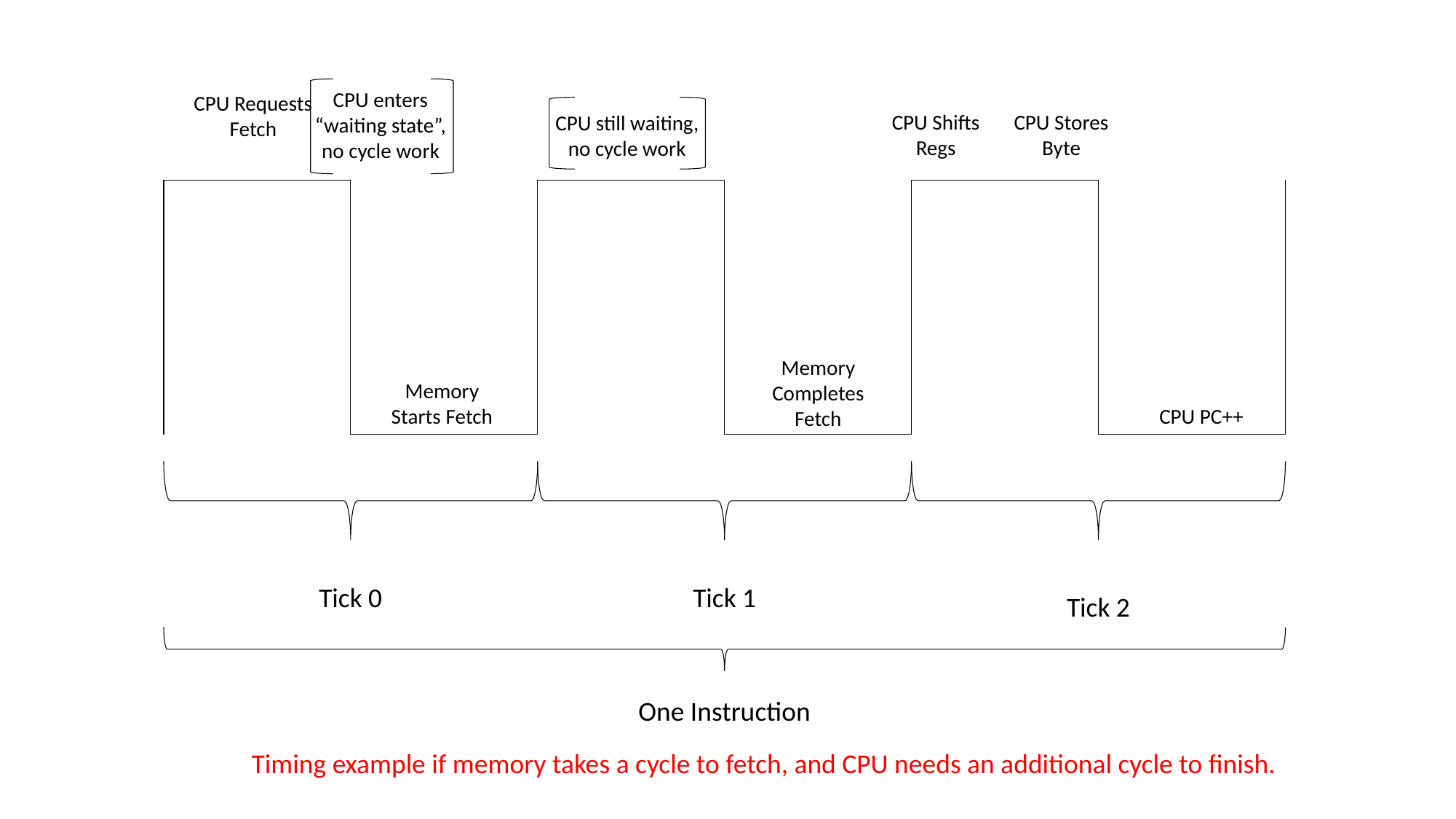

CPU enters “waiting state”, no cycle work
CPU Requests Fetch

CPU Shifts Regs
CPU Stores Byte
CPU still waiting, no cycle work

Memory Completes Fetch
Memory Starts Fetch
CPU PC++
Tick 0
Tick 1
Tick 2
One Instruction
Timing example if memory takes a cycle to fetch, and CPU needs an additional cycle to finish.